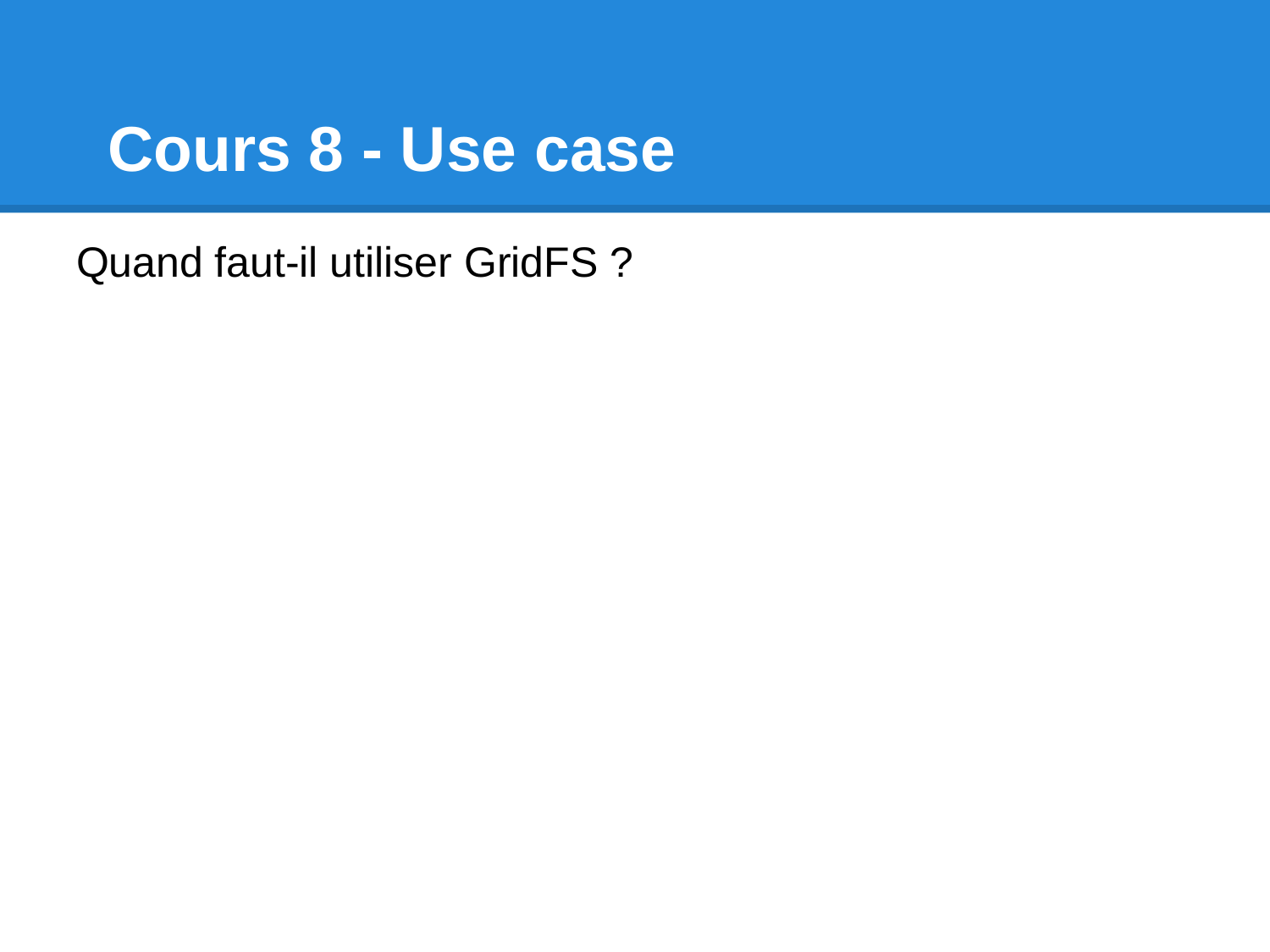

# Cours 8 - Use case
Quand faut-il utiliser GridFS ?